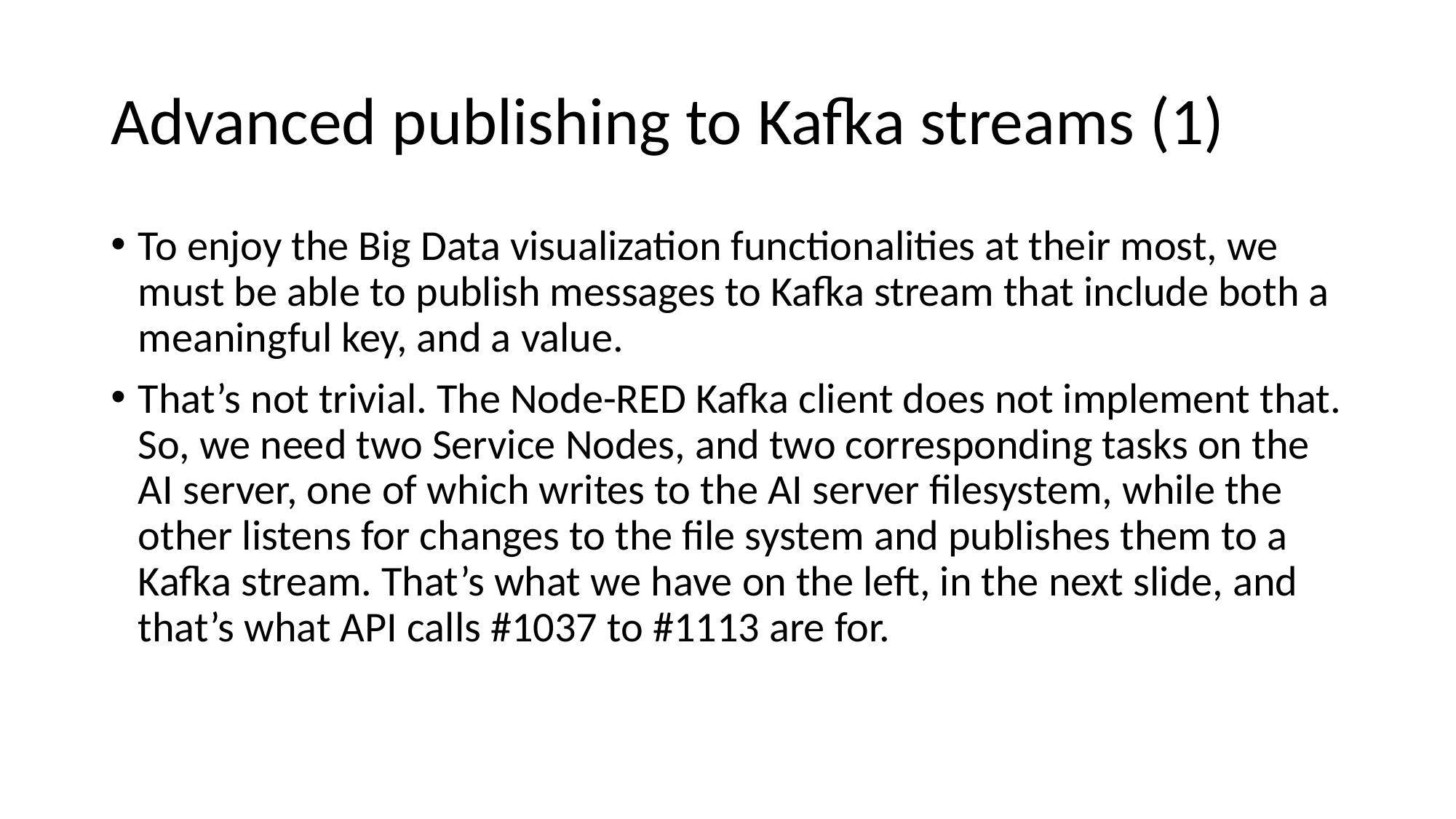

# Advanced publishing to Kafka streams (1)
To enjoy the Big Data visualization functionalities at their most, we must be able to publish messages to Kafka stream that include both a meaningful key, and a value.
That’s not trivial. The Node-RED Kafka client does not implement that. So, we need two Service Nodes, and two corresponding tasks on the AI server, one of which writes to the AI server filesystem, while the other listens for changes to the file system and publishes them to a Kafka stream. That’s what we have on the left, in the next slide, and that’s what API calls #1037 to #1113 are for.